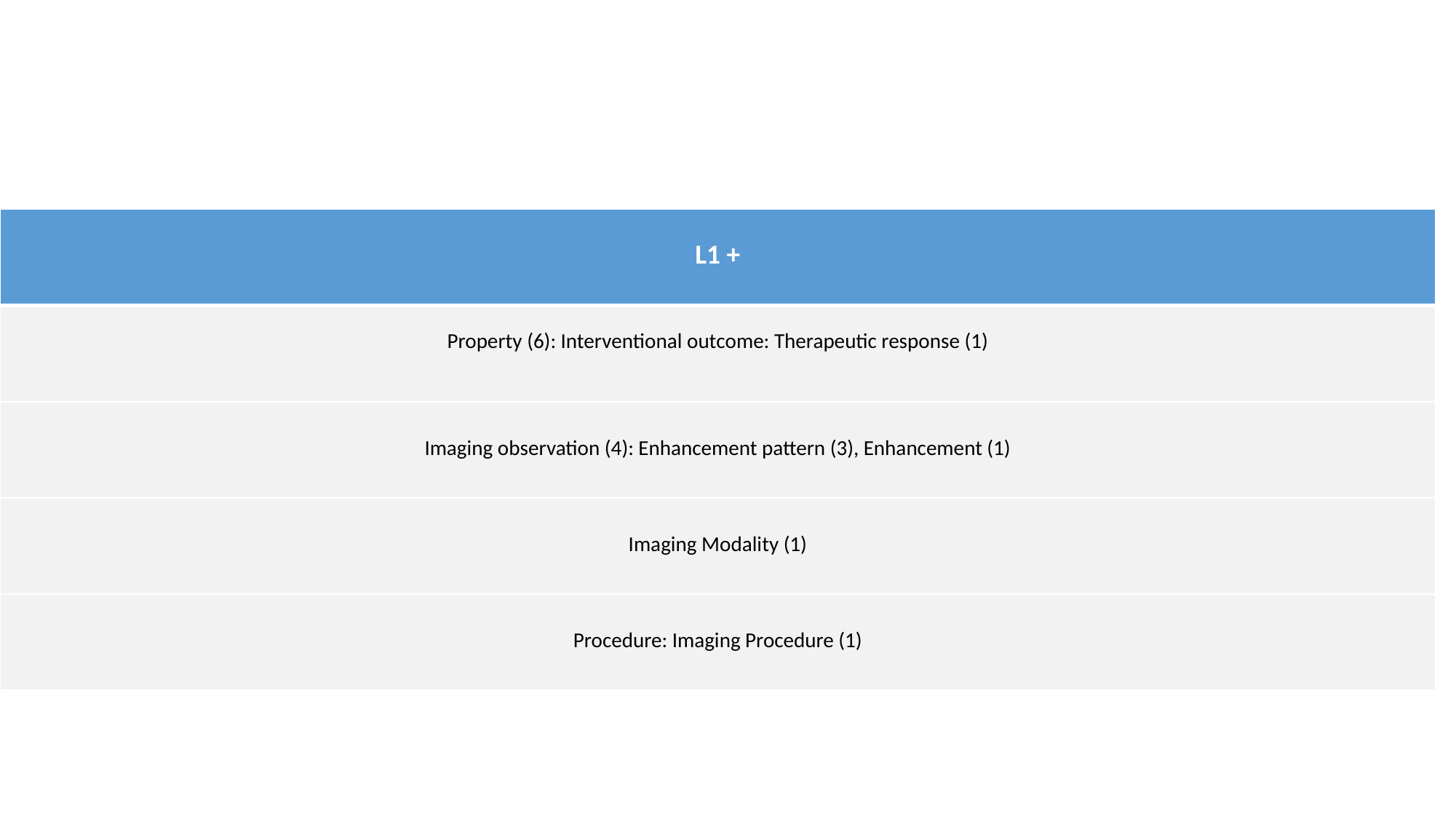

| L1 + |
| --- |
| Property (6): Interventional outcome: Therapeutic response (1) |
| Imaging observation (4): Enhancement pattern (3), Enhancement (1) |
| Imaging Modality (1) |
| Procedure: Imaging Procedure (1) |